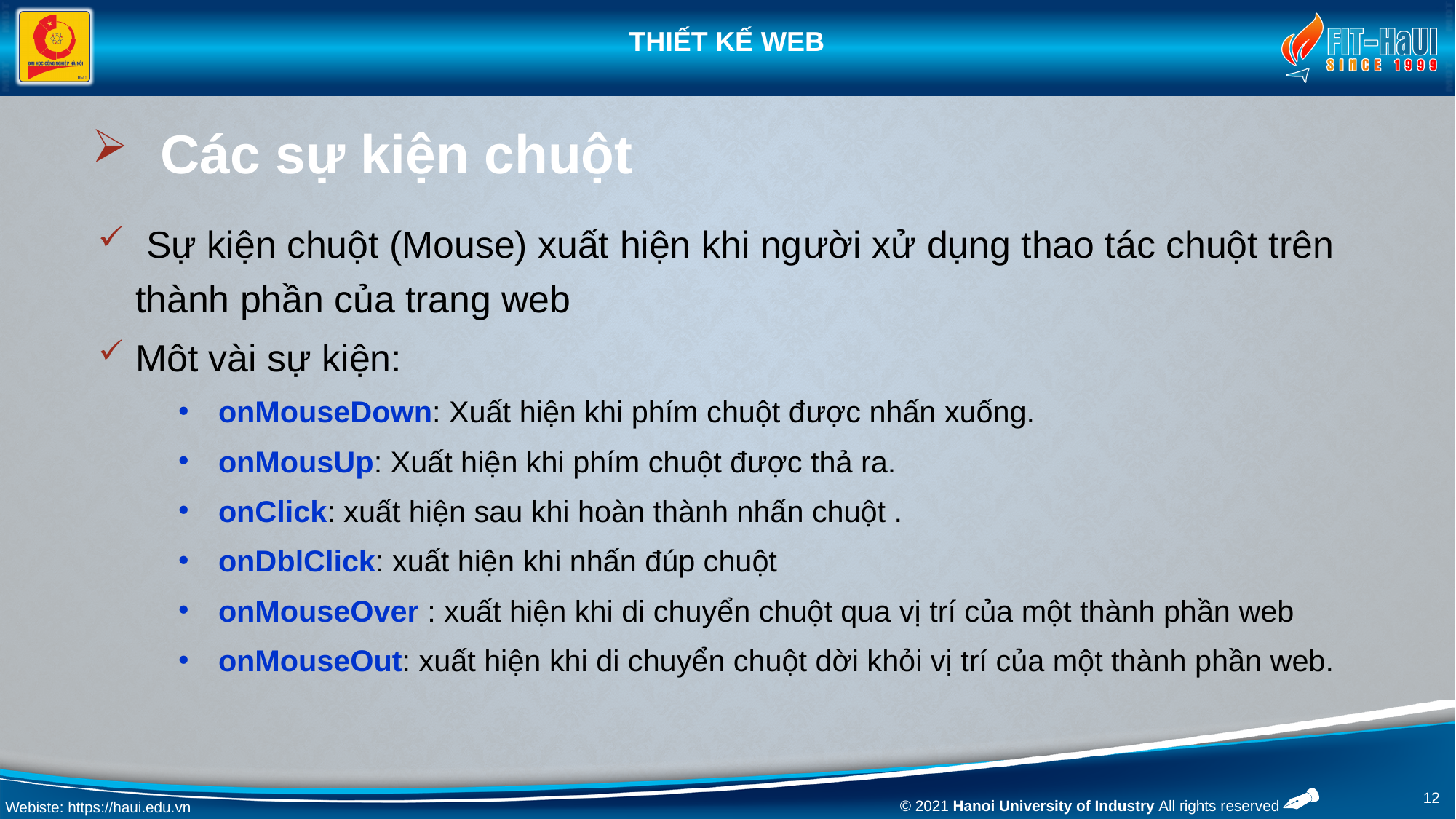

# Các sự kiện chuột
 Sự kiện chuột (Mouse) xuất hiện khi người xử dụng thao tác chuột trên thành phần của trang web
Môt vài sự kiện:
onMouseDown: Xuất hiện khi phím chuột được nhấn xuống.
onMousUp: Xuất hiện khi phím chuột được thả ra.
onClick: xuất hiện sau khi hoàn thành nhấn chuột .
onDblClick: xuất hiện khi nhấn đúp chuột
onMouseOver : xuất hiện khi di chuyển chuột qua vị trí của một thành phần web
onMouseOut: xuất hiện khi di chuyển chuột dời khỏi vị trí của một thành phần web.